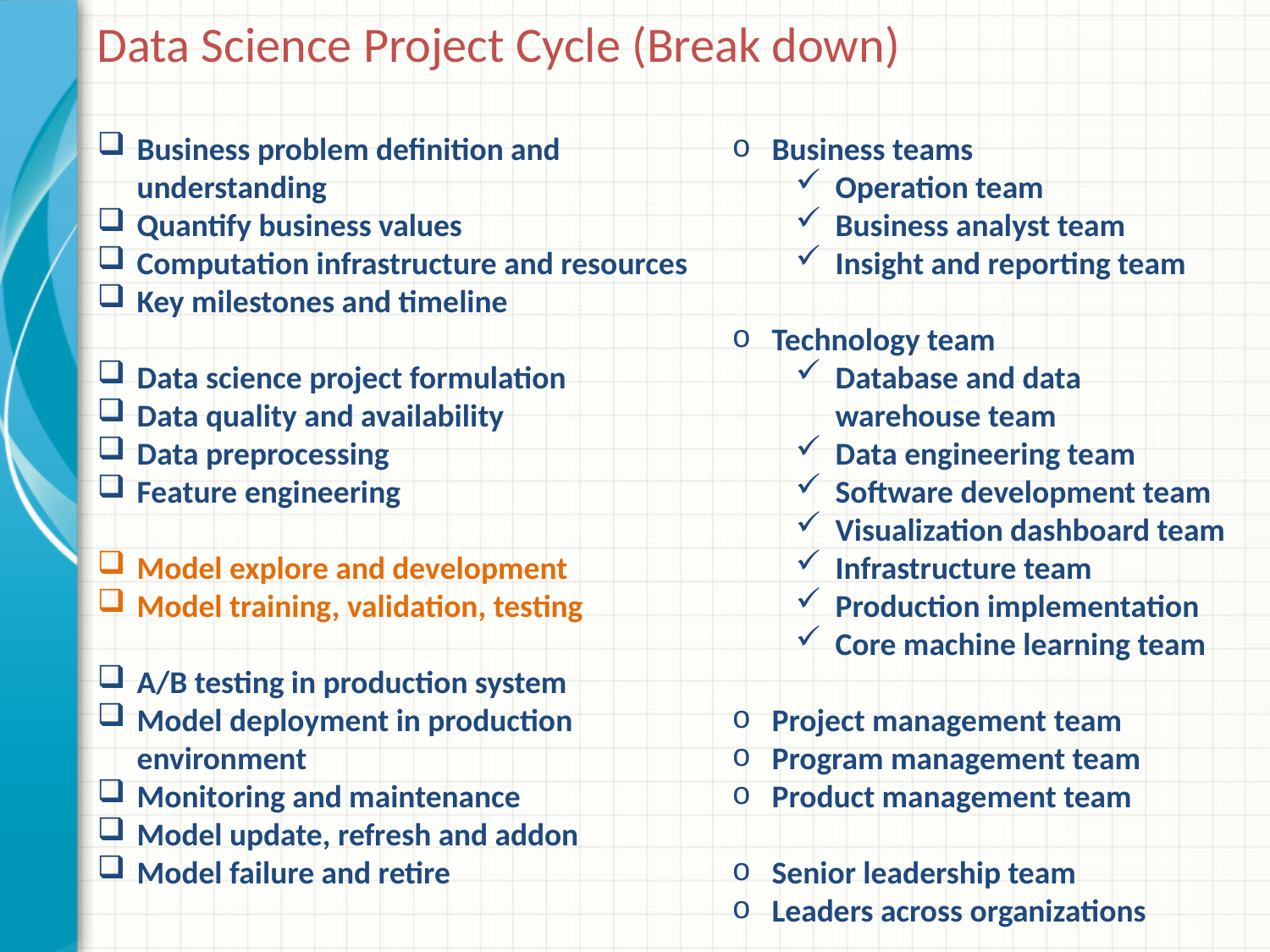

# Data Science Project Cycle (Break down)
Business problem definition and understanding
Quantify business values
Computation infrastructure and resources
Key milestones and timeline

Data science project formulation
Data quality and availability
Data preprocessing
Feature engineering

Model explore and development
Model training, validation, testing

A/B testing in production system
Model deployment in production environment
Monitoring and maintenance
Model update, refresh and addon
Model failure and retire
Business teams
Operation team
Business analyst team
Insight and reporting team

Technology team
Database and data warehouse team
Data engineering team
Software development team
Visualization dashboard team
Infrastructure team
Production implementation
Core machine learning team

Project management team
Program management team
Product management team

Senior leadership team
Leaders across organizations